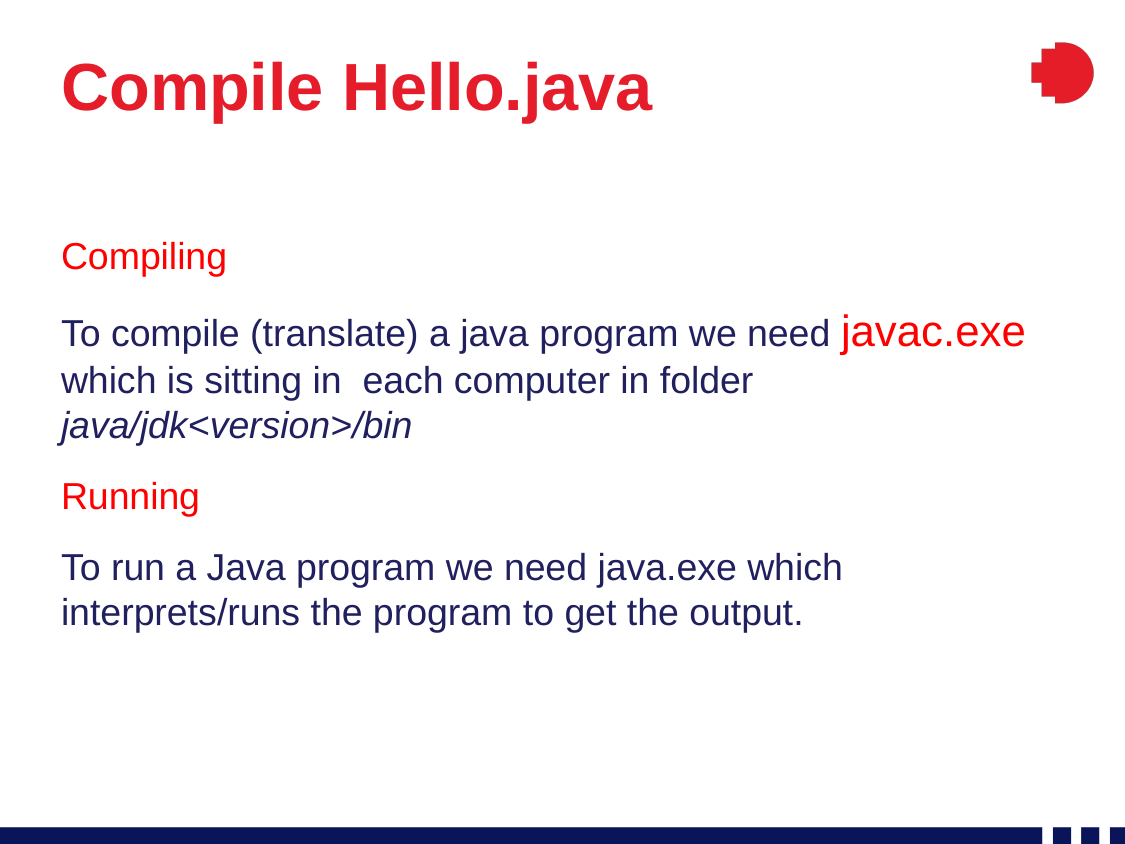

# Compile Hello.java
Compiling
To compile (translate) a java program we need javac.exe which is sitting in  each computer in folder java/jdk<version>/bin
Running
To run a Java program we need java.exe which interprets/runs the program to get the output.